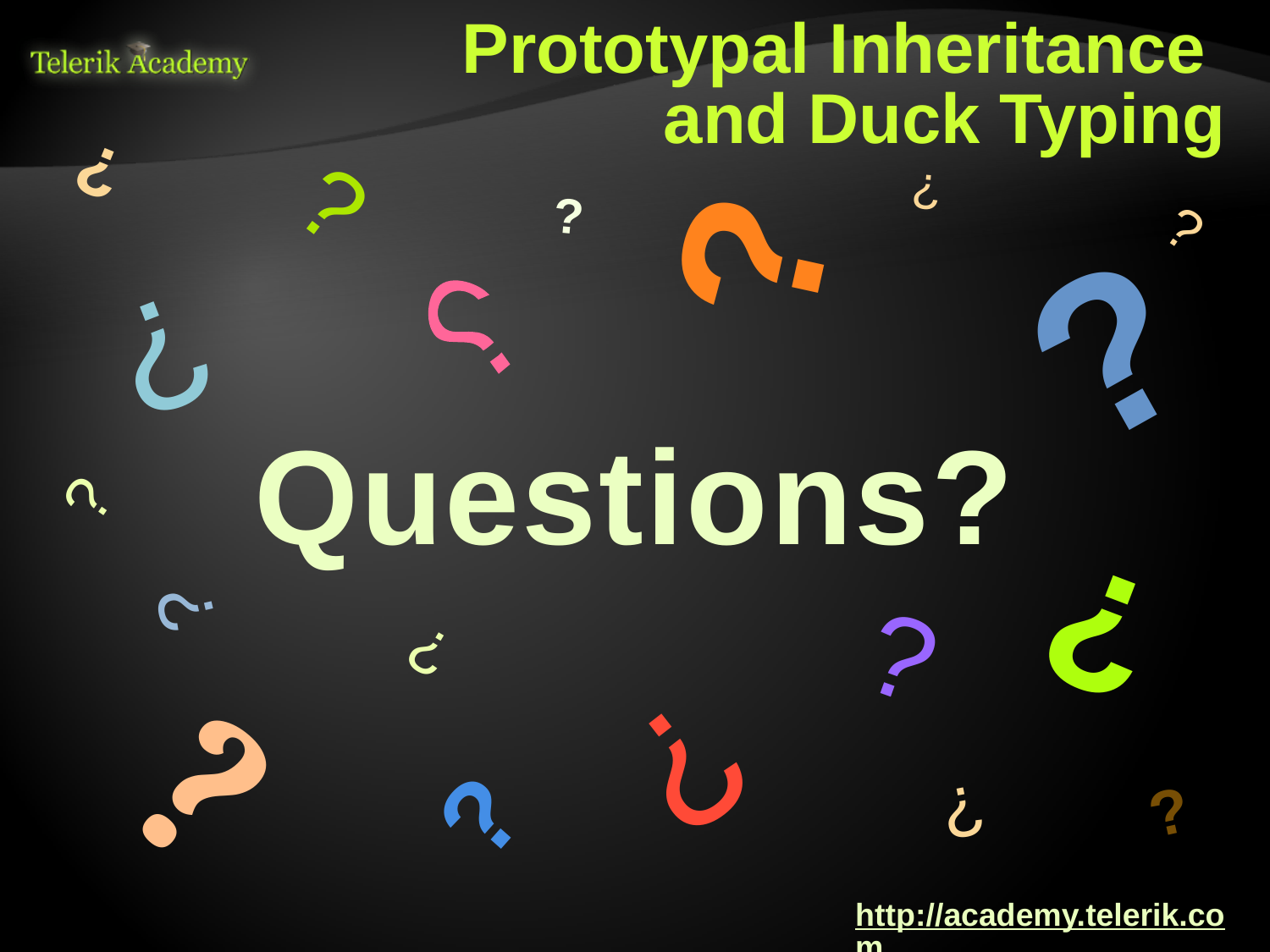

# Prototypal Inheritance and Duck Typing
http://academy.telerik.com